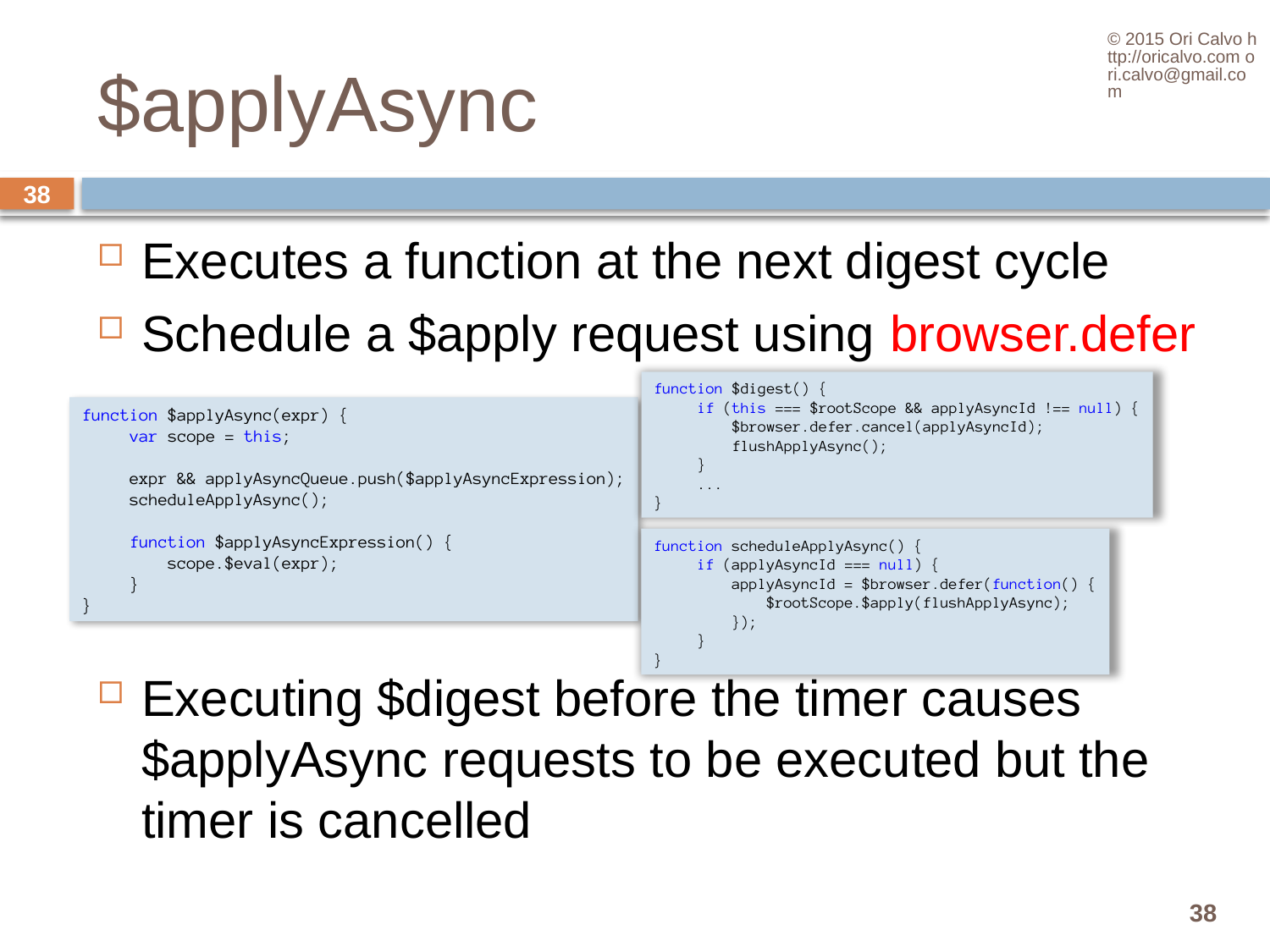

© 2015 Ori Calvo http://oricalvo.com ori.calvo@gmail.com
# $applyAsync
38
Executes a function at the next digest cycle
Schedule a $apply request using browser.defer

Executing $digest before the timer causes $applyAsync requests to be executed but the timer is cancelled

function $digest() {
     if (this === $rootScope && applyAsyncId !== null) {
         $browser.defer.cancel(applyAsyncId);
         flushApplyAsync();
     }
     ...
}
function $applyAsync(expr) {
     var scope = this;

     expr && applyAsyncQueue.push($applyAsyncExpression);
     scheduleApplyAsync();

     function $applyAsyncExpression() {
         scope.$eval(expr);
     }
}
function scheduleApplyAsync() {
     if (applyAsyncId === null) {
         applyAsyncId = $browser.defer(function() {
             $rootScope.$apply(flushApplyAsync);
         });
     }
}